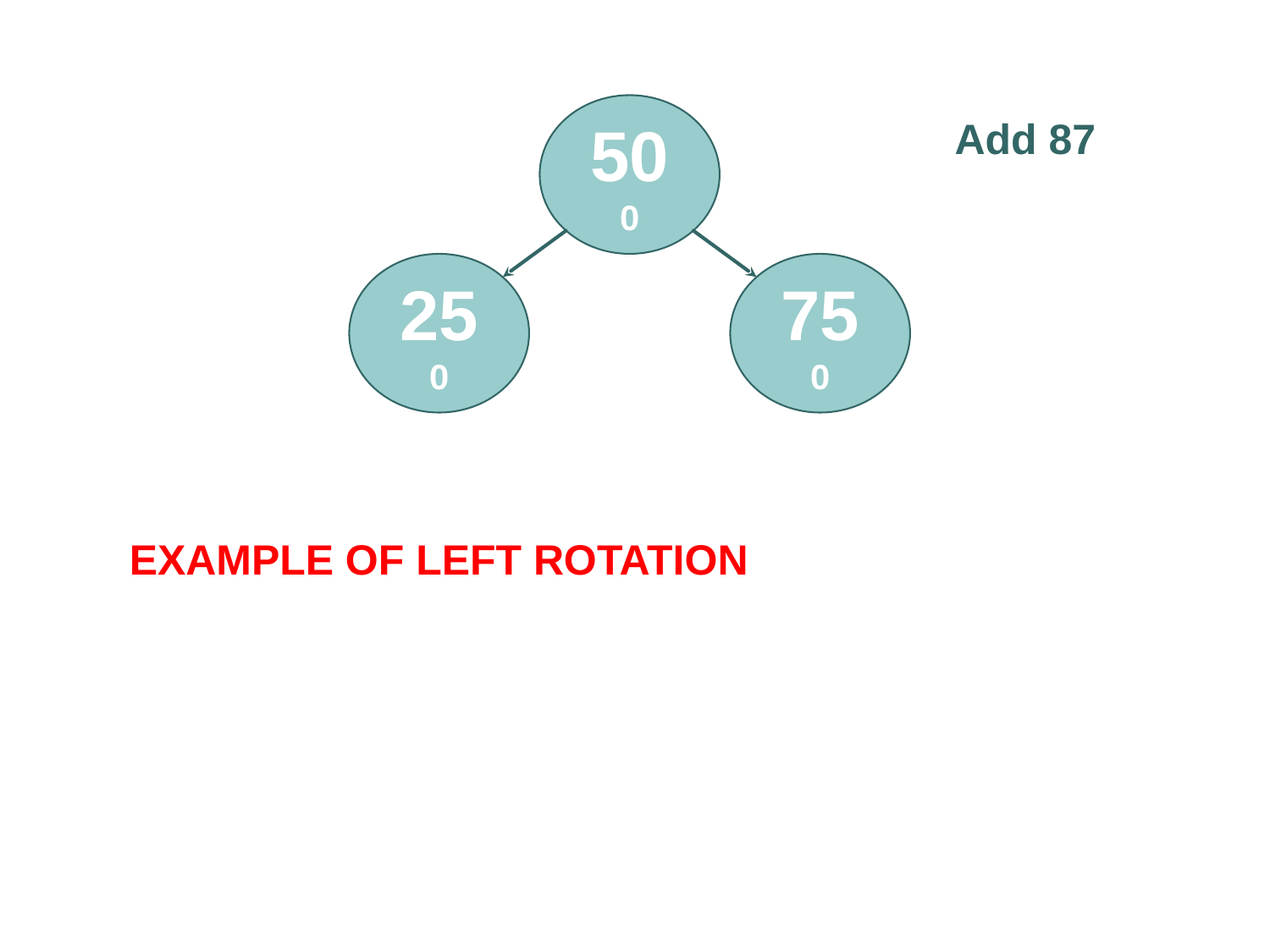

50
0
Add 87

25
0
75
0
EXAMPLE OF LEFT ROTATION